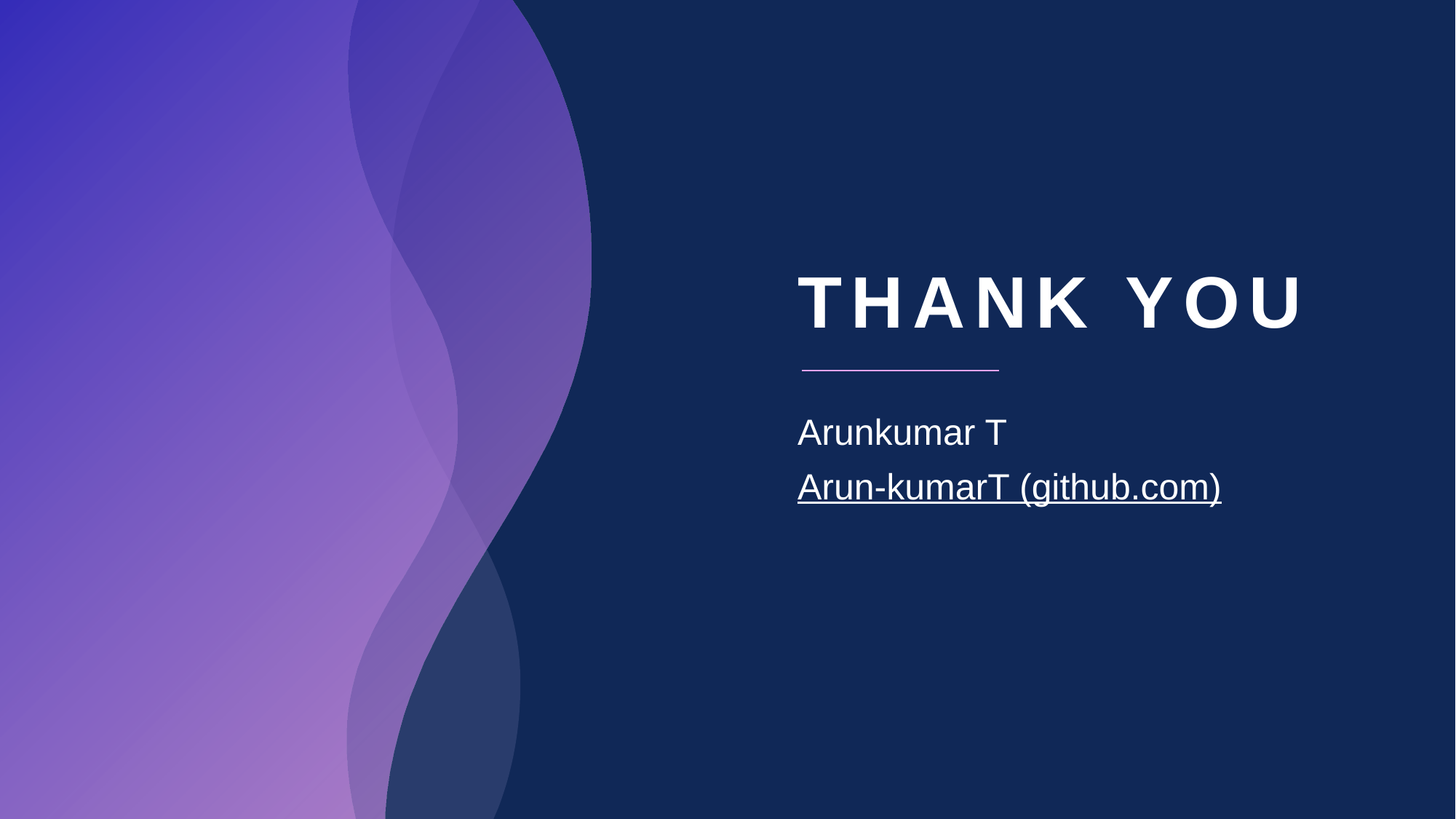

# THANK YOU
Arunkumar T
Arun-kumarT (github.com)